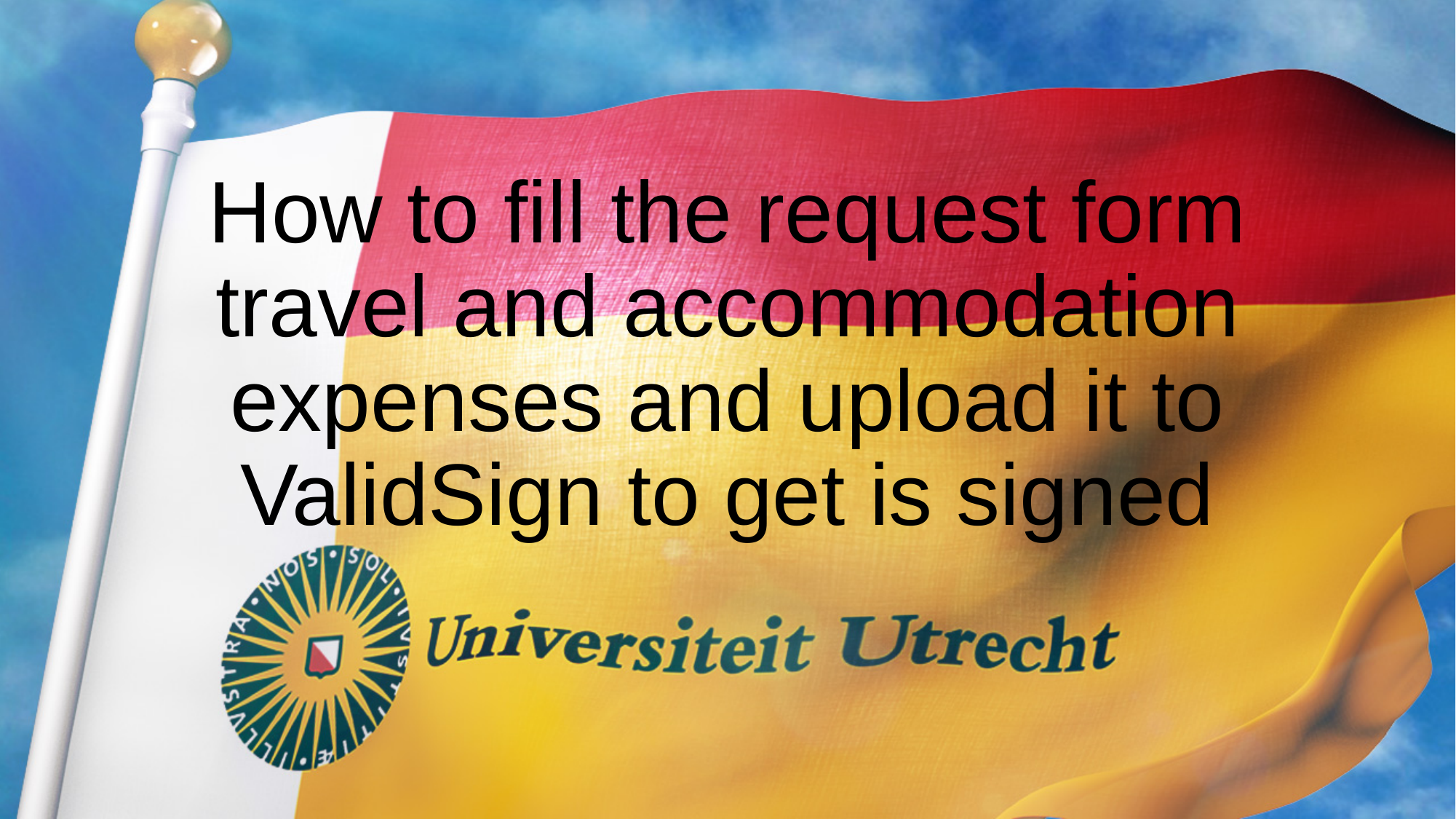

# How to fill the request form travel and accommodation expenses and upload it to ValidSign to get is signed